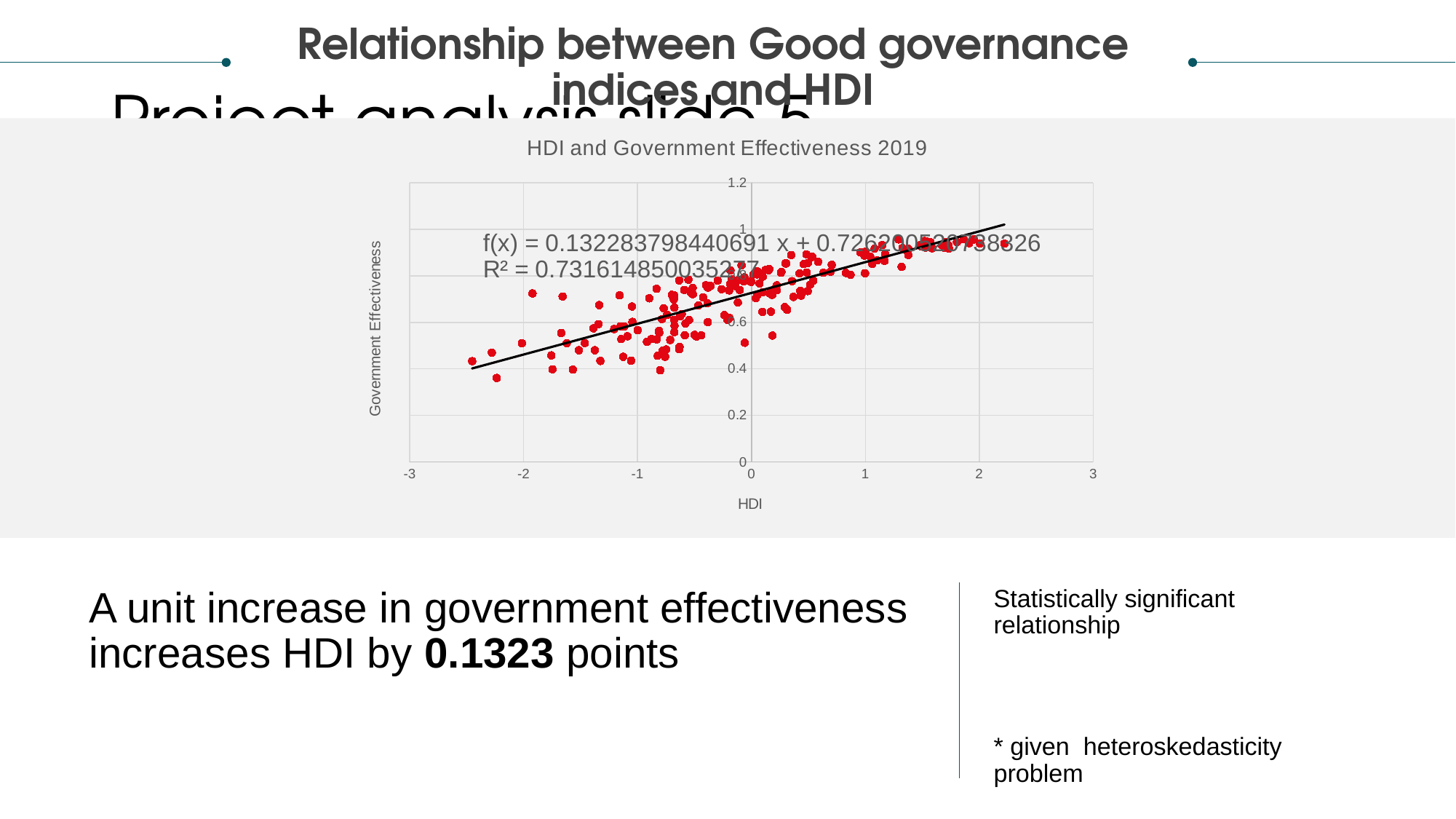

Relationship between Good governance indices and HDI
# Project analysis slide 5

### Chart: HDI and Government Effectiveness 2019

| Category | 2019_hdi |
|---|---|
Statistically significant relationship

* given  heteroskedasticity problem
A unit increase in government effectiveness increases HDI by 0.1323 points